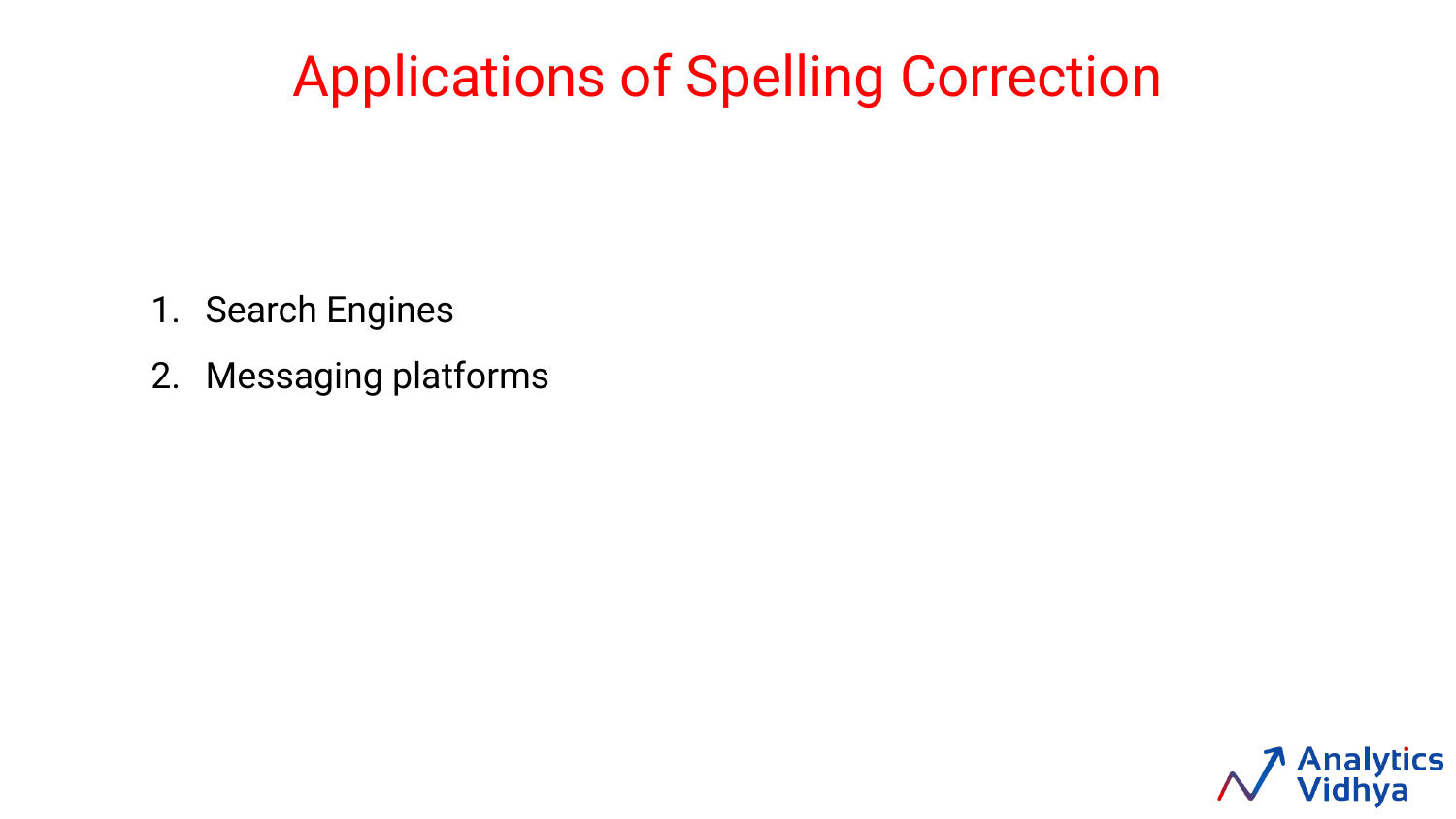

Applications of Spelling Correction
Search Engines
Messaging platforms